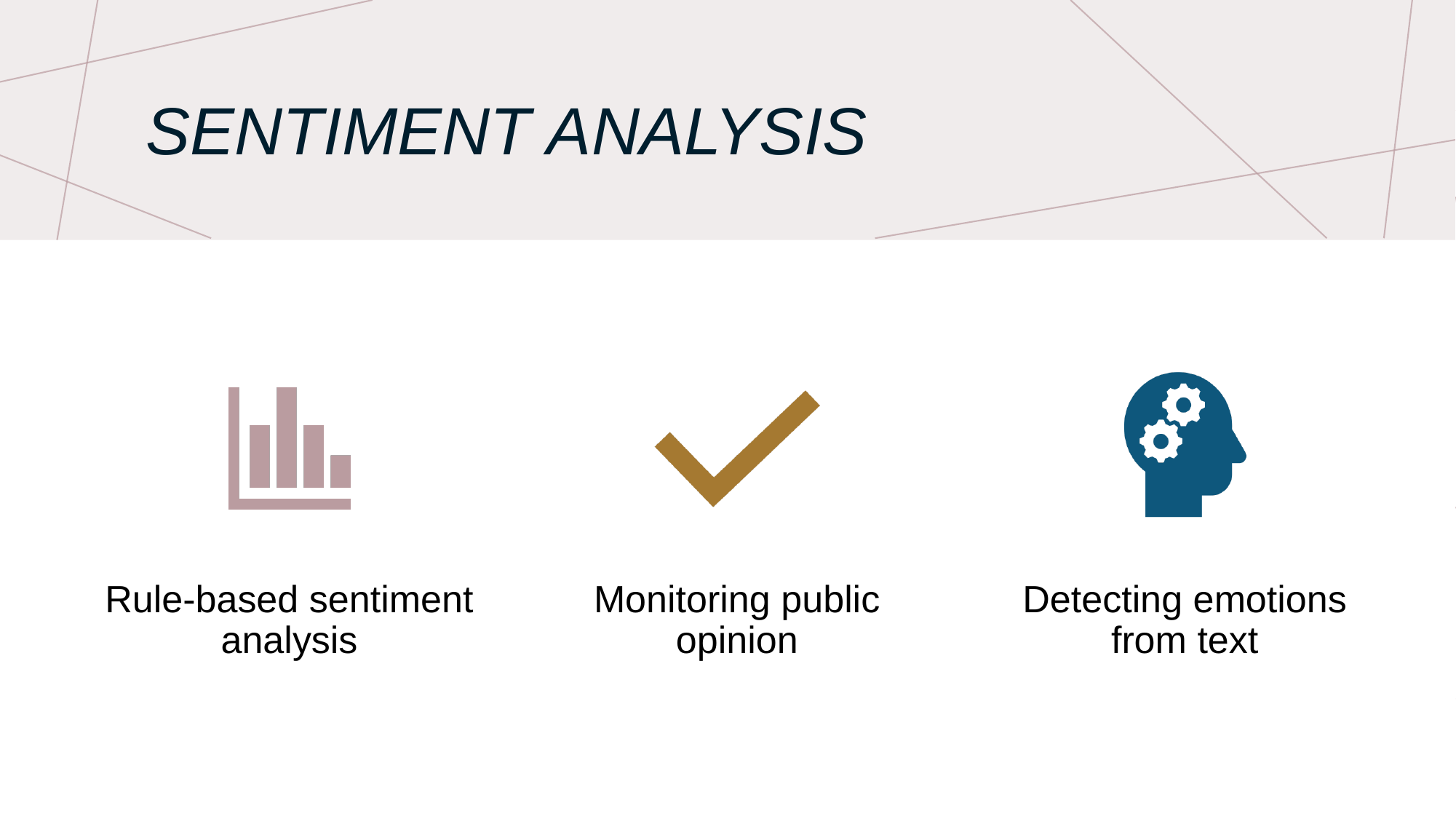

# Sentiment analysis
Rule-based sentiment analysis
Monitoring public opinion
Detecting emotions from text